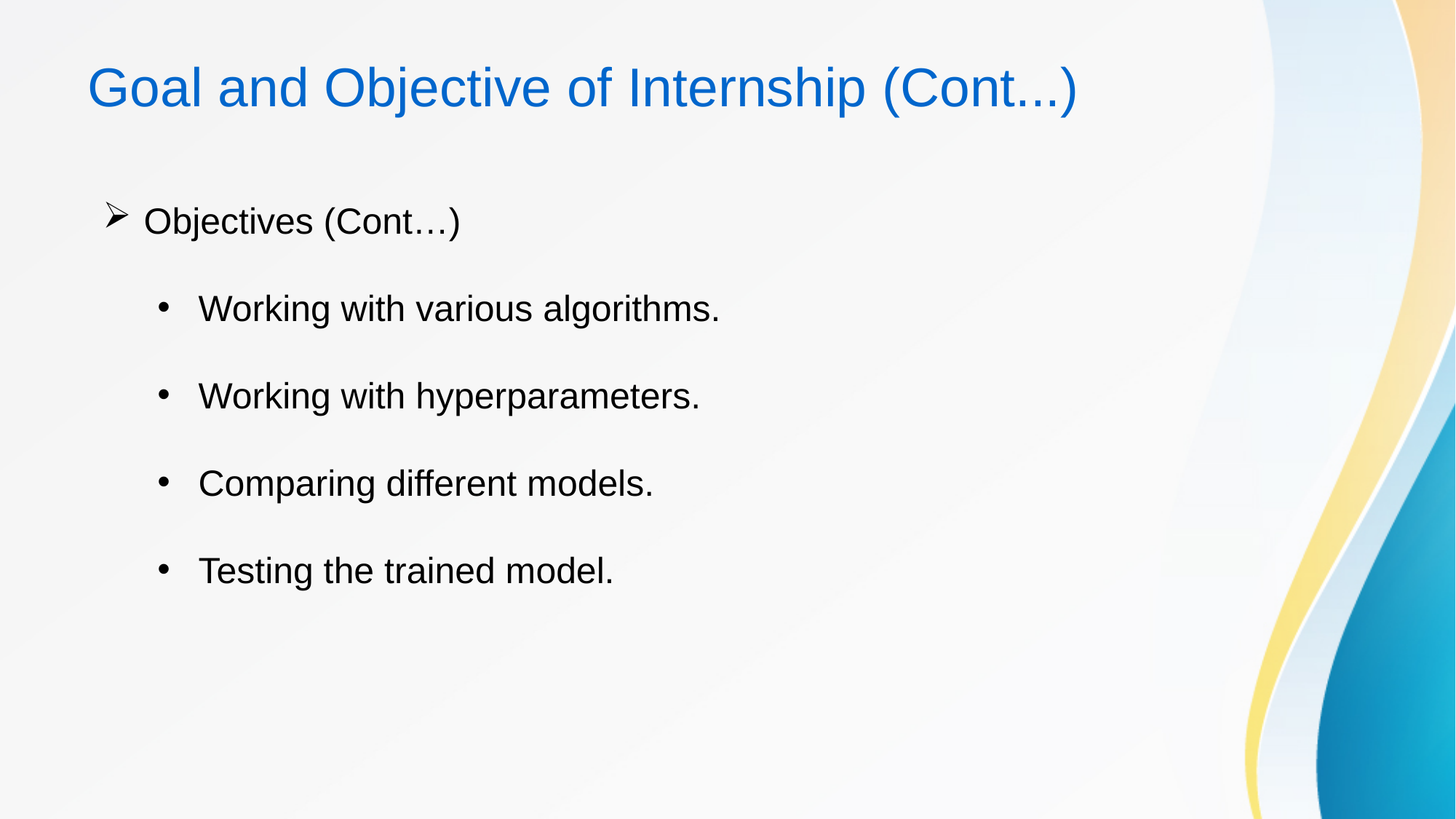

# Goal and Objective of Internship (Cont...)
Objectives (Cont…)

Working with various algorithms.

Working with hyperparameters.

Comparing different models.

Testing the trained model.